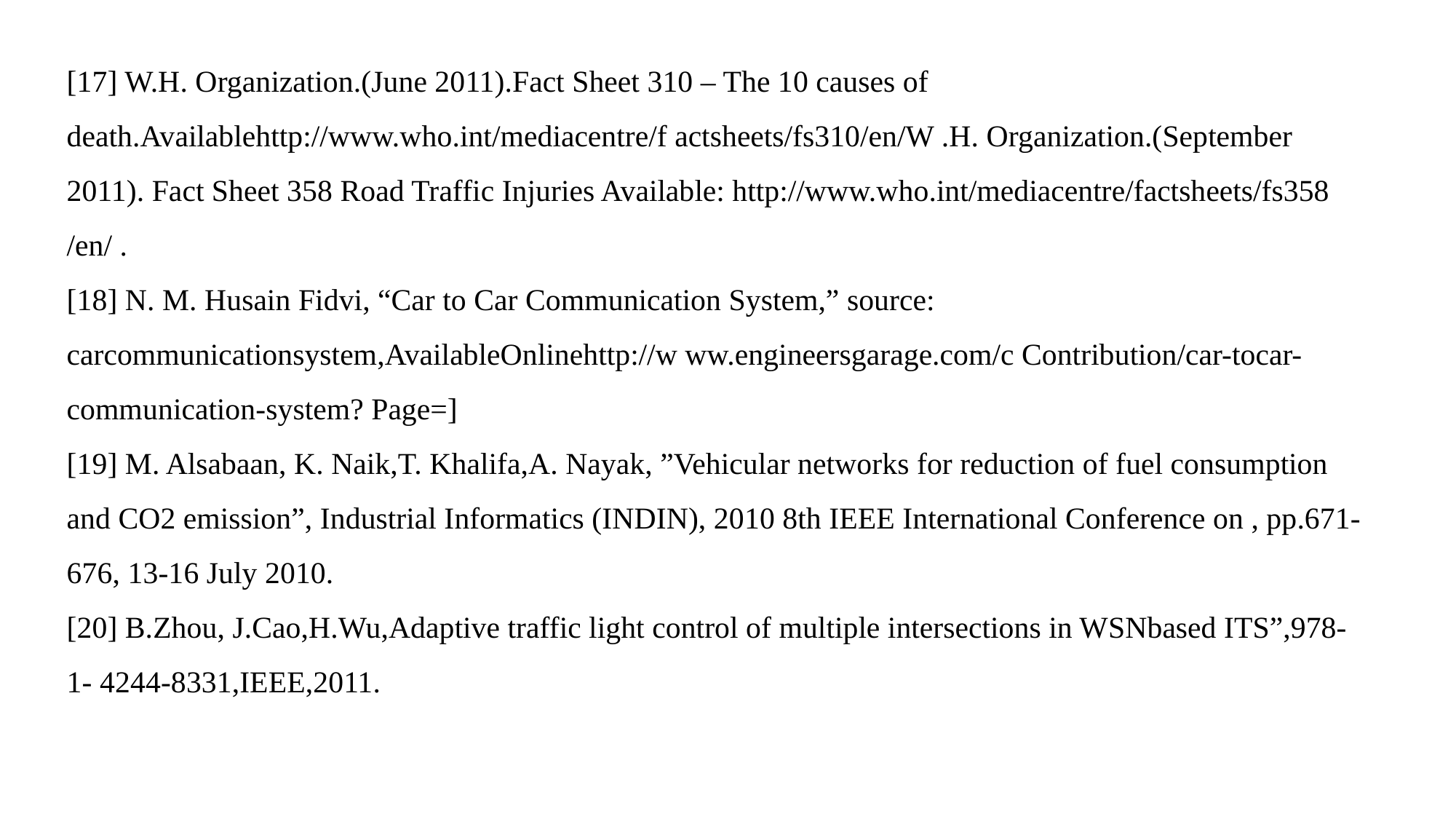

[17] W.H. Organization.(June 2011).Fact Sheet 310 – The 10 causes of death.Availablehttp://www.who.int/mediacentre/f actsheets/fs310/en/W .H. Organization.(September 2011). Fact Sheet 358 Road Traffic Injuries Available: http://www.who.int/mediacentre/factsheets/fs358 /en/ .
[18] N. M. Husain Fidvi, “Car to Car Communication System,” source: carcommunicationsystem,AvailableOnlinehttp://w ww.engineersgarage.com/c Contribution/car-tocar-communication-system? Page=]
[19] M. Alsabaan, K. Naik,T. Khalifa,A. Nayak, ”Vehicular networks for reduction of fuel consumption and CO2 emission”, Industrial Informatics (INDIN), 2010 8th IEEE International Conference on , pp.671-676, 13-16 July 2010.
[20] B.Zhou, J.Cao,H.Wu,Adaptive traffic light control of multiple intersections in WSNbased ITS”,978-1- 4244-8331,IEEE,2011.